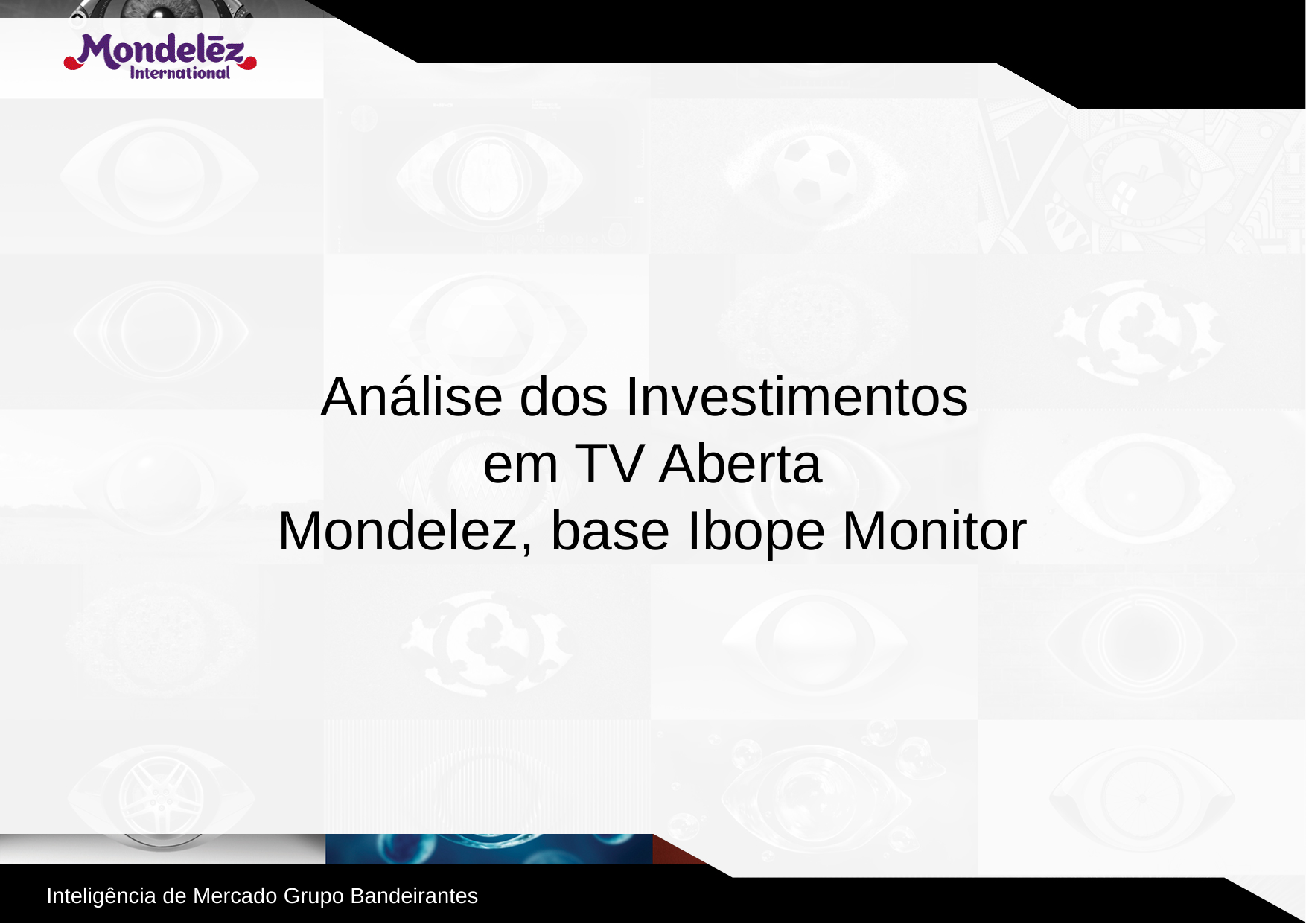

Análise dos Investimentos
em TV Aberta
Mondelez, base Ibope Monitor